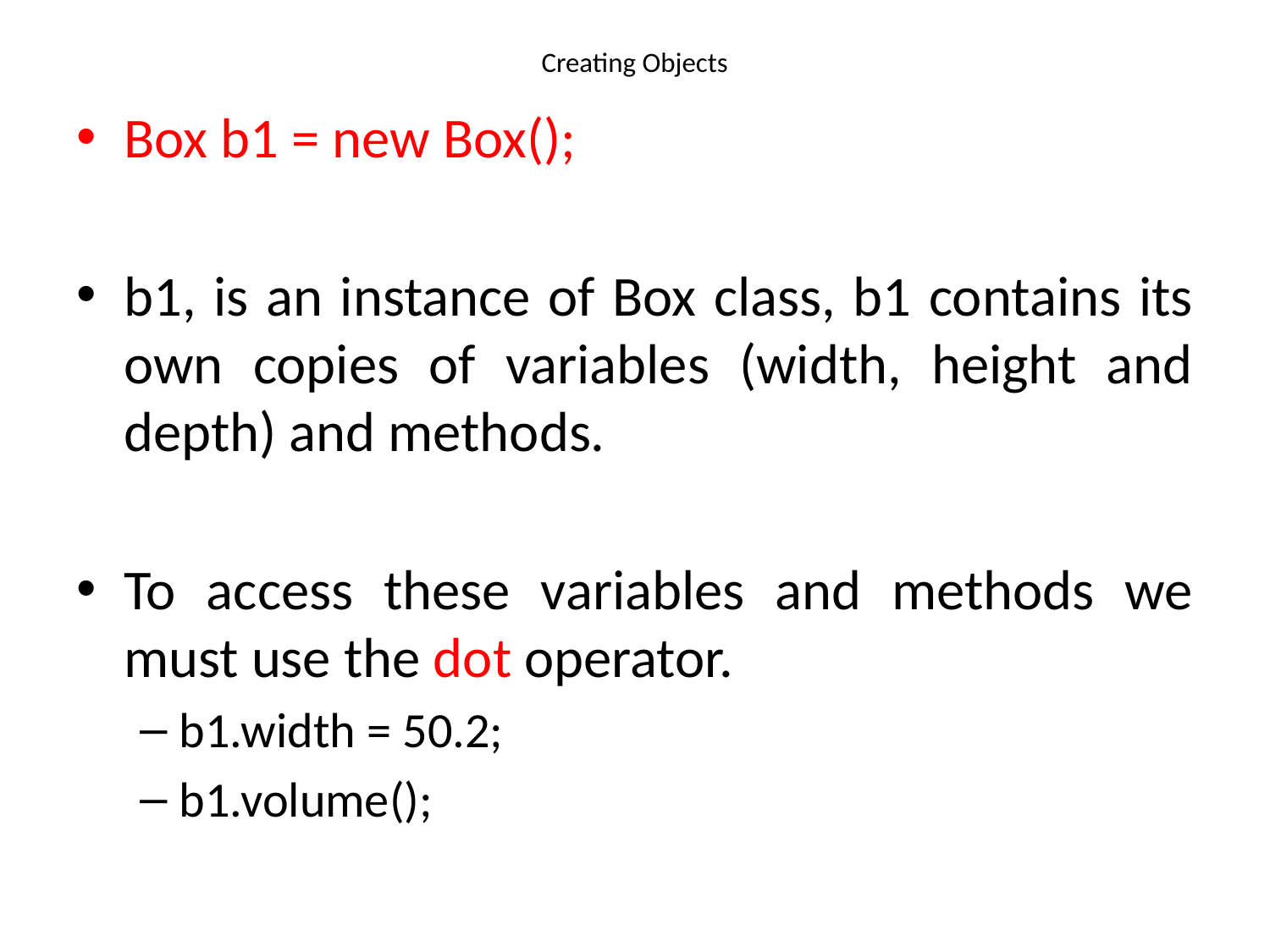

# Creating Objects
Box b1 = new Box();

b1, is an instance of Box class, b1 contains its own copies of variables (width, height and depth) and methods.

To access these variables and methods we must use the dot operator.
b1.width = 50.2;
b1.volume();